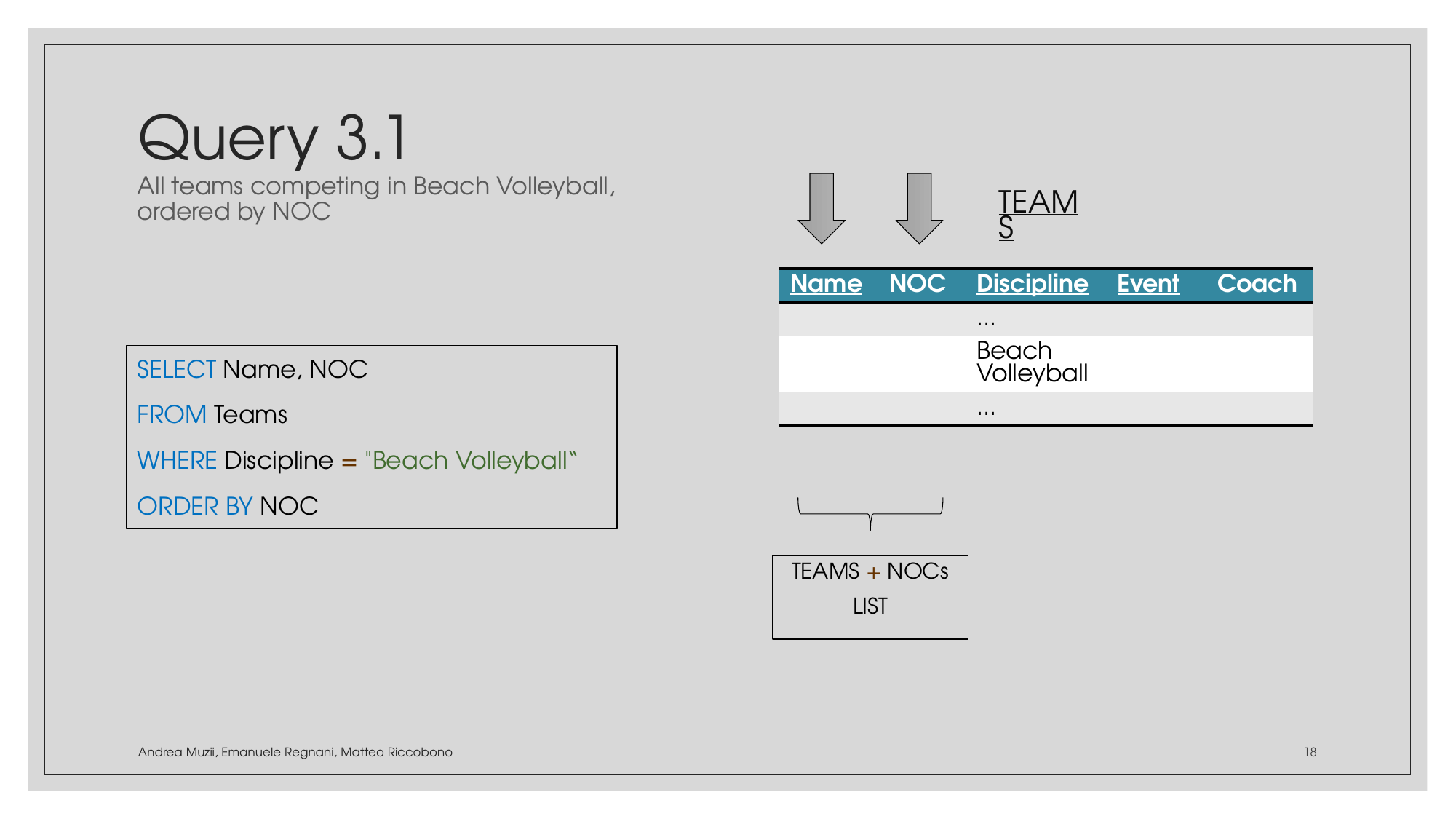

# Query 3.1
All teams competing in Beach Volleyball, ordered by NOC
TEAMS

| Name | NOC | Discipline | Event | Coach |
| --- | --- | --- | --- | --- |
|  |  | ... |  |  |
|  |  | Beach Volleyball |  |  |
|  |  | ... |  |  |
SELECT Name, NOC
FROM Teams
WHERE Discipline = "Beach Volleyball“
ORDER BY NOC

TEAMS + NOCs
LIST
Andrea Muzii, Emanuele Regnani, Matteo Riccobono
18